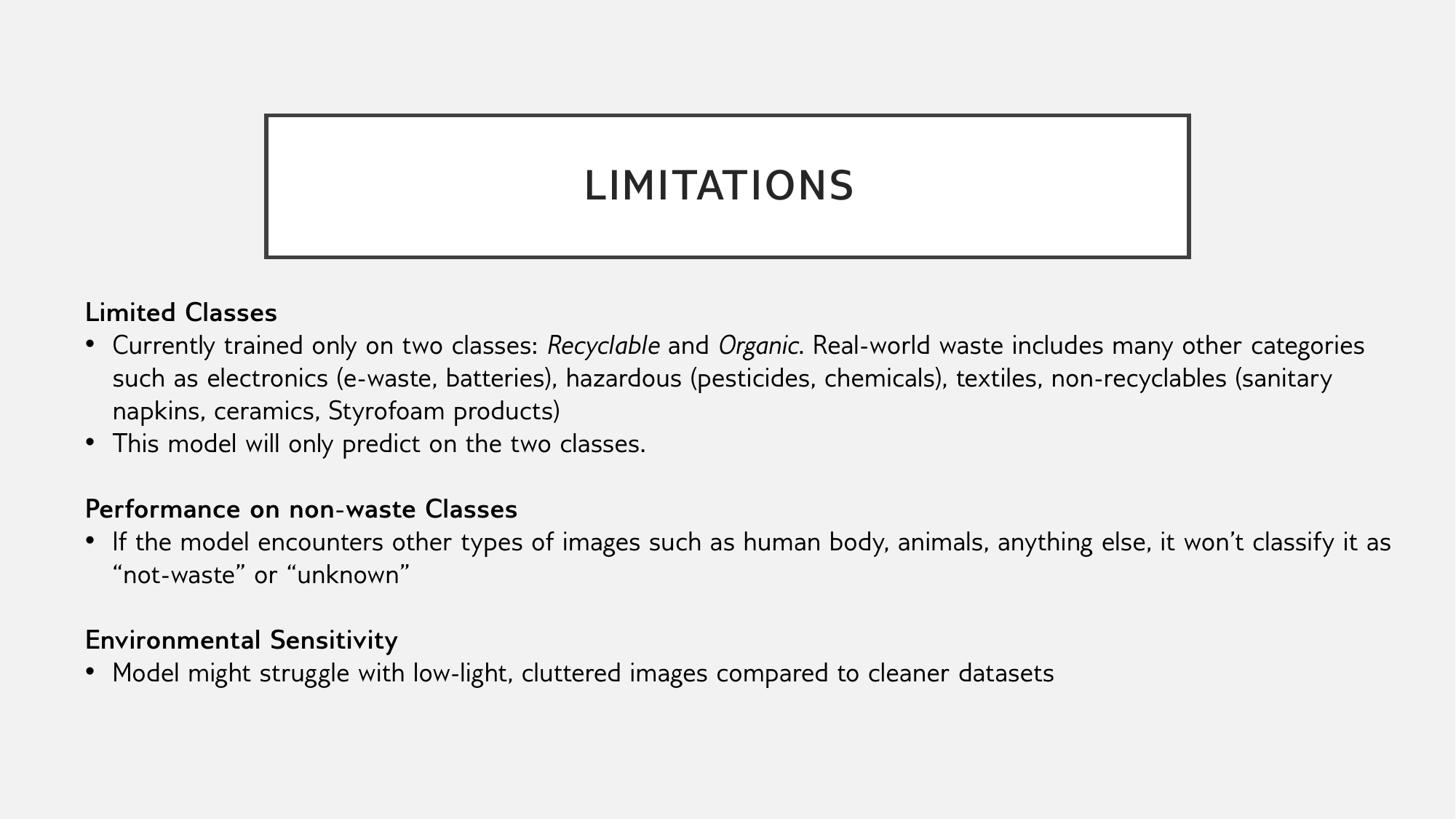

# Limitations
Limited Classes
Currently trained only on two classes: Recyclable and Organic. Real-world waste includes many other categories such as electronics (e-waste, batteries), hazardous (pesticides, chemicals), textiles, non-recyclables (sanitary napkins, ceramics, Styrofoam products)
This model will only predict on the two classes.

Performance on non-waste Classes
If the model encounters other types of images such as human body, animals, anything else, it won’t classify it as “not-waste” or “unknown”

Environmental Sensitivity
Model might struggle with low-light, cluttered images compared to cleaner datasets